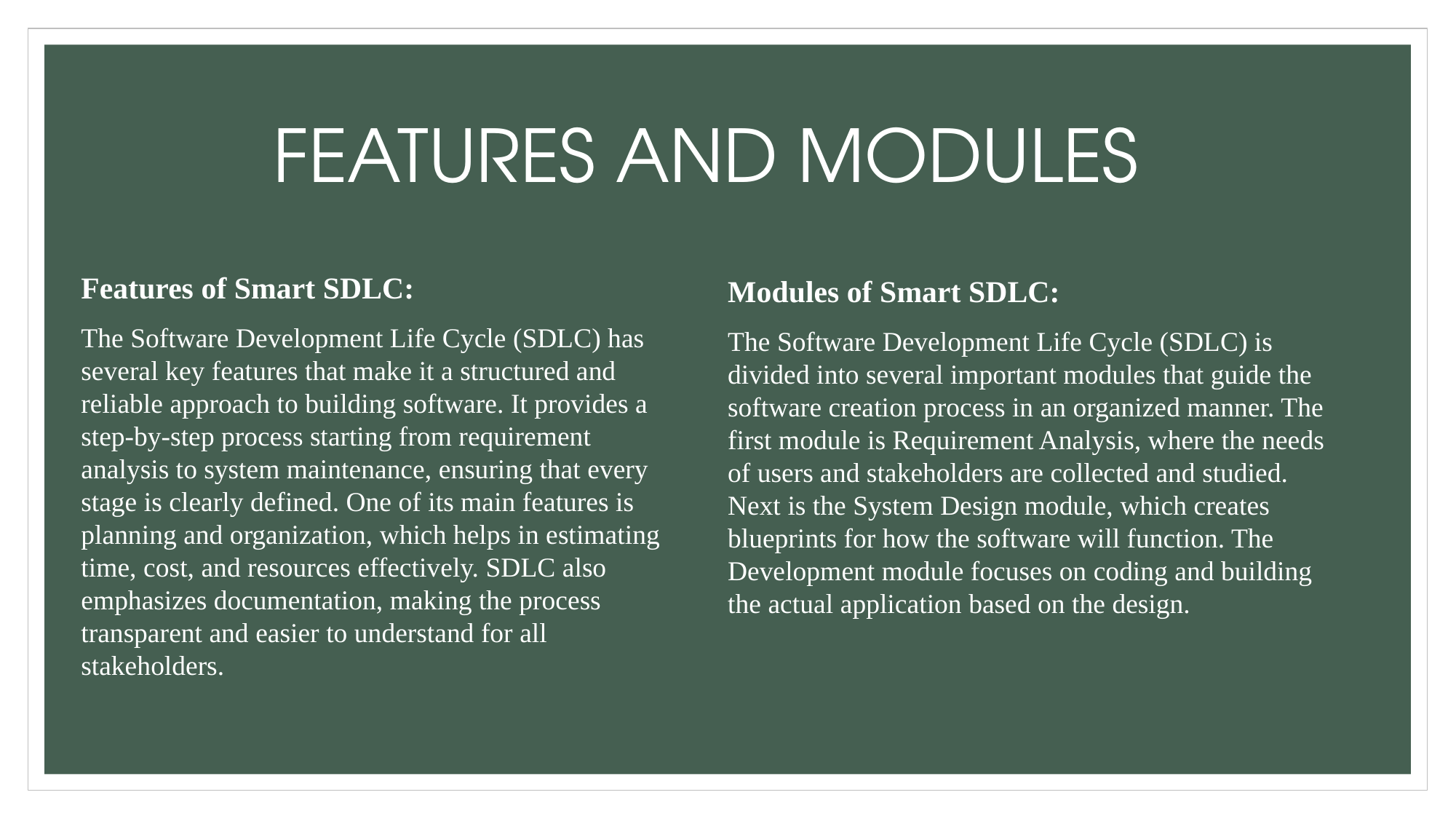

FEATURES AND MODULES
Features of Smart SDLC:
The Software Development Life Cycle (SDLC) has several key features that make it a structured and reliable approach to building software. It provides a step-by-step process starting from requirement analysis to system maintenance, ensuring that every stage is clearly defined. One of its main features is planning and organization, which helps in estimating time, cost, and resources effectively. SDLC also emphasizes documentation, making the process transparent and easier to understand for all stakeholders.
Modules of Smart SDLC:
The Software Development Life Cycle (SDLC) is divided into several important modules that guide the software creation process in an organized manner. The first module is Requirement Analysis, where the needs of users and stakeholders are collected and studied. Next is the System Design module, which creates blueprints for how the software will function. The Development module focuses on coding and building the actual application based on the design.